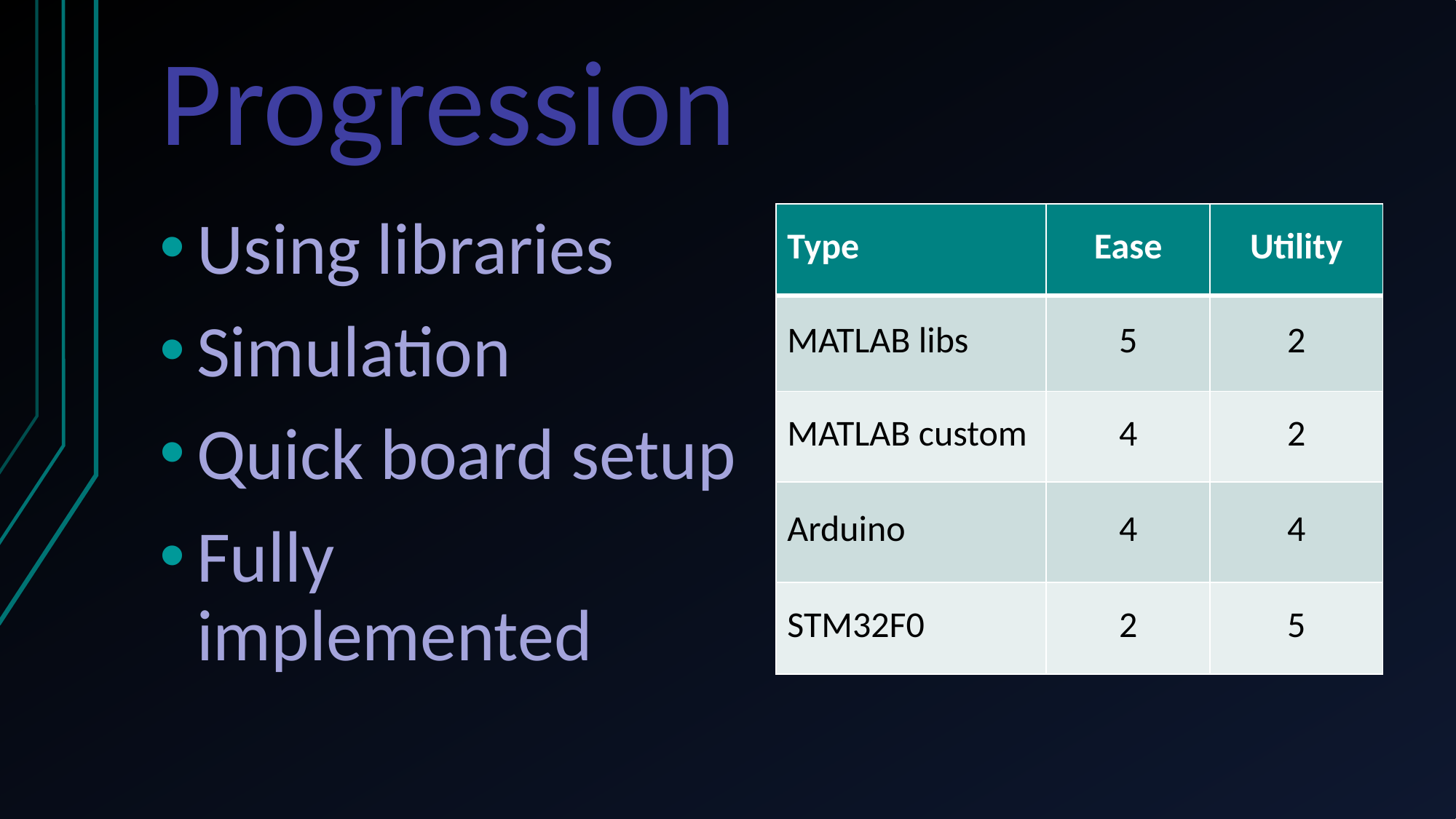

# Progression
Using libraries
Simulation
Quick board setup
Fully implemented
| Type | Ease | Utility |
| --- | --- | --- |
| MATLAB libs | 5 | 2 |
| MATLAB custom | 4 | 2 |
| Arduino | 4 | 4 |
| STM32F0 | 2 | 5 |